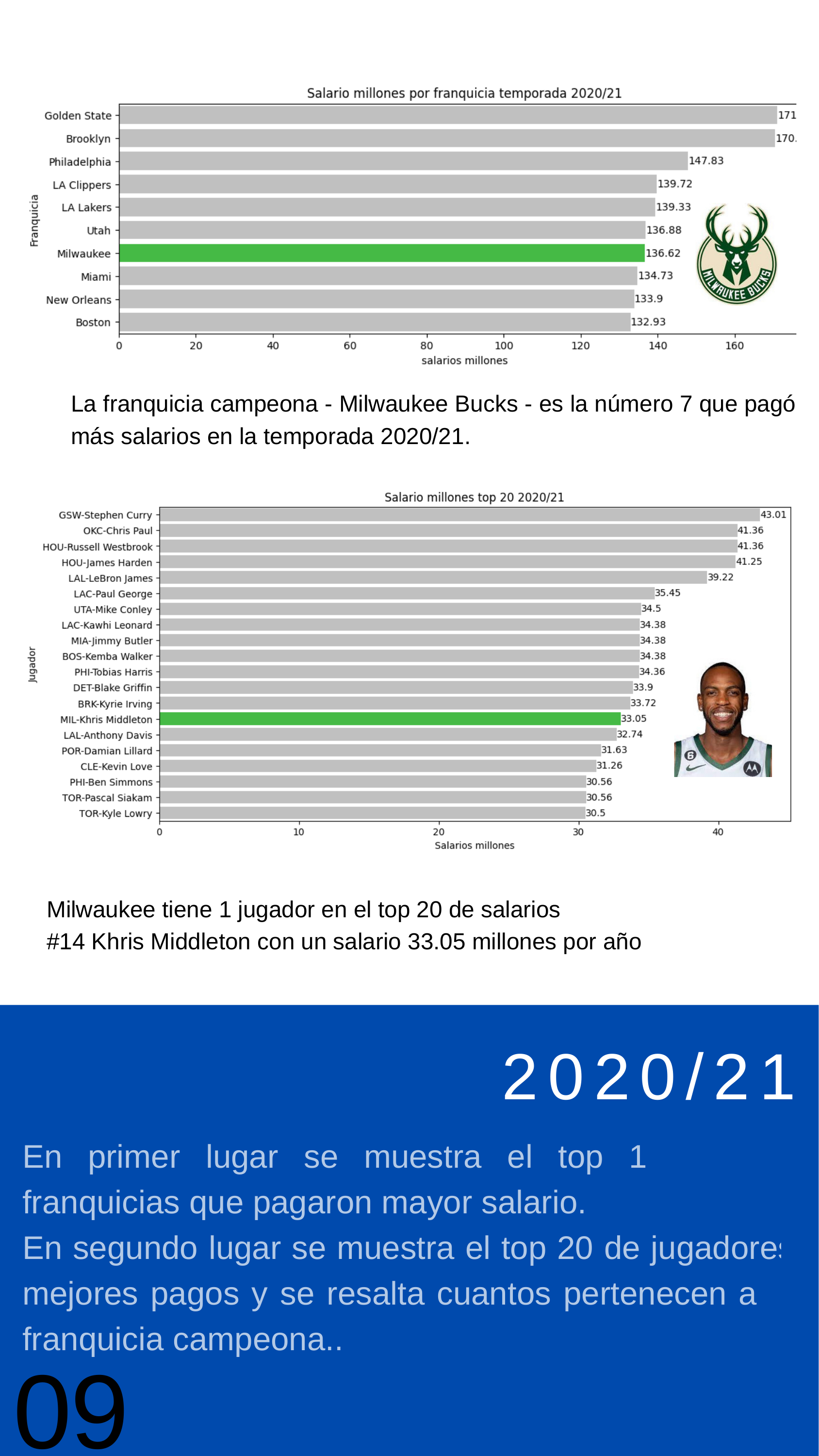

La franquicia campeona - Milwaukee Bucks - es la número 7 que pagó más salarios en la temporada 2020/21.

Milwaukee tiene 1 jugador en el top 20 de salarios
#14 Khris Middleton con un salario 33.05 millones por año

2020/21
En primer lugar se muestra el top 10 de las franquicias que pagaron mayor salario.
En segundo lugar se muestra el top 20 de jugadores mejores pagos y se resalta cuantos pertenecen a la franquicia campeona..
09